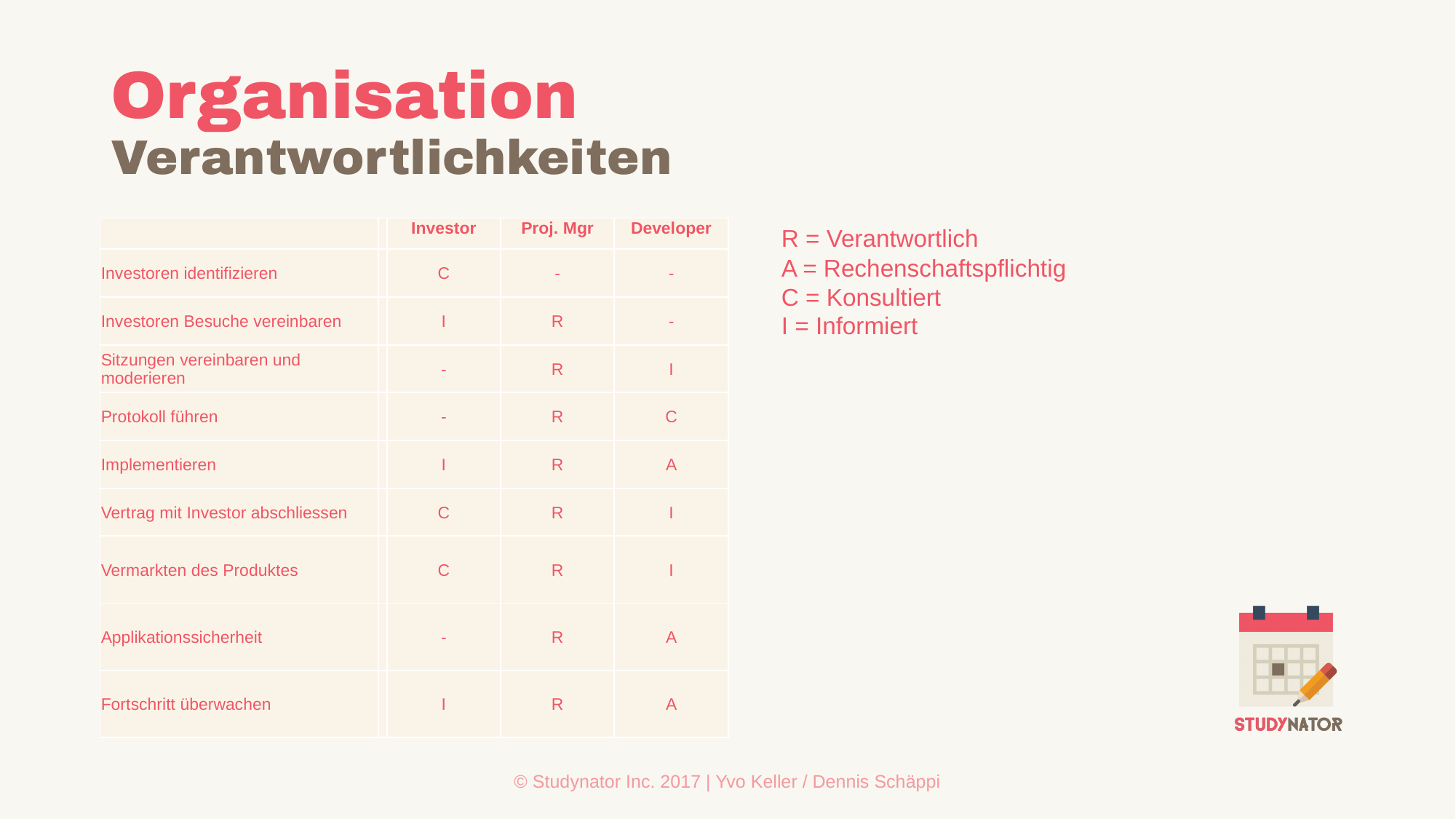

# Organisation Verantwortlichkeiten

|  |  | Investor | Proj. Mgr | Developer |
| --- | --- | --- | --- | --- |
| Investoren identifizieren |  | C | - | - |
| Investoren Besuche vereinbaren |  | I | R | - |
| Sitzungen vereinbaren und moderieren |  | - | R | I |
| Protokoll führen |  | - | R | C |
| Implementieren |  | I | R | A |
| Vertrag mit Investor abschliessen |  | C | R | I |
| Vermarkten des Produktes |  | C | R | I |
| Applikationssicherheit |  | - | R | A |
| Fortschritt überwachen |  | I | R | A |
R = Verantwortlich
A = Rechenschaftspflichtig
C = Konsultiert
I = Informiert
© Studynator Inc. 2017 | Yvo Keller / Dennis Schäppi